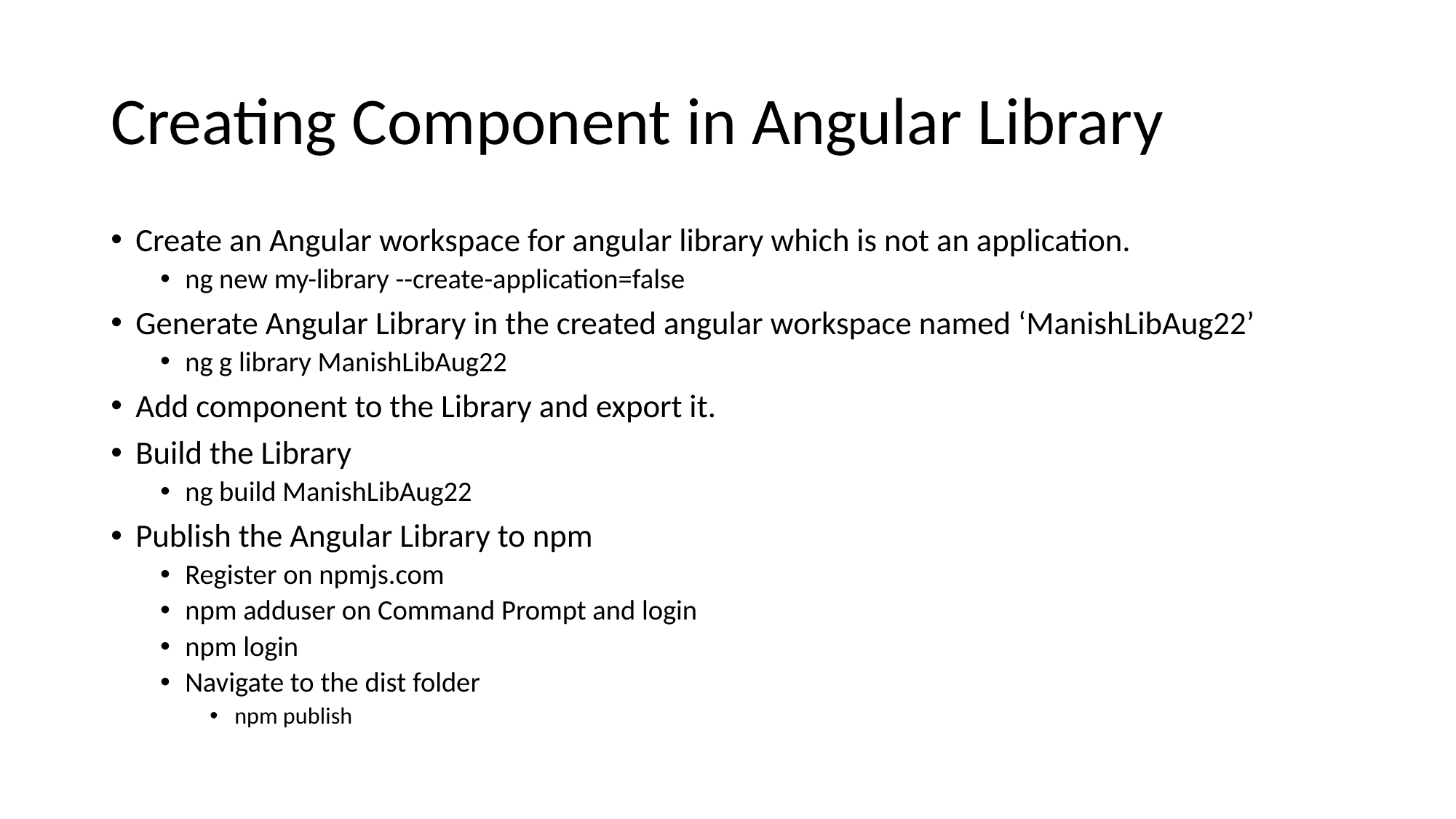

# Creating Component in Angular Library
Create an Angular workspace for angular library which is not an application.
ng new my-library --create-application=false
Generate Angular Library in the created angular workspace named ‘ManishLibAug22’
ng g library ManishLibAug22
Add component to the Library and export it.
Build the Library
ng build ManishLibAug22
Publish the Angular Library to npm
Register on npmjs.com
npm adduser on Command Prompt and login
npm login
Navigate to the dist folder
npm publish